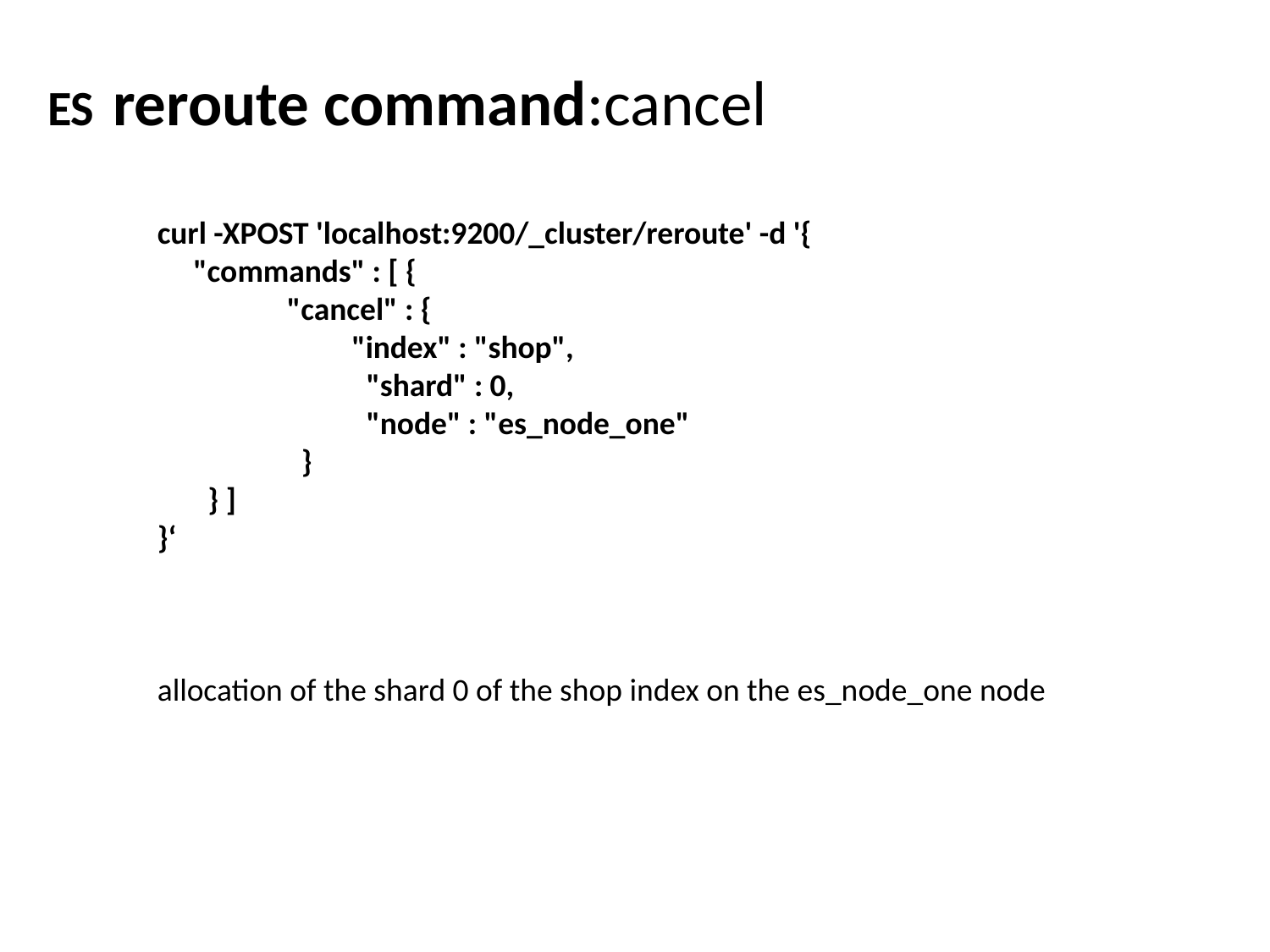

ES  reroute command:cancel
curl -XPOST 'localhost:9200/_cluster/reroute' -d '{
     "commands" : [ {
                  "cancel" : {
                           "index" : "shop",
                             "shard" : 0,
                             "node" : "es_node_one"
                    }
       } ]
}‘

allocation of the shard 0 of the shop index on the es_node_one node